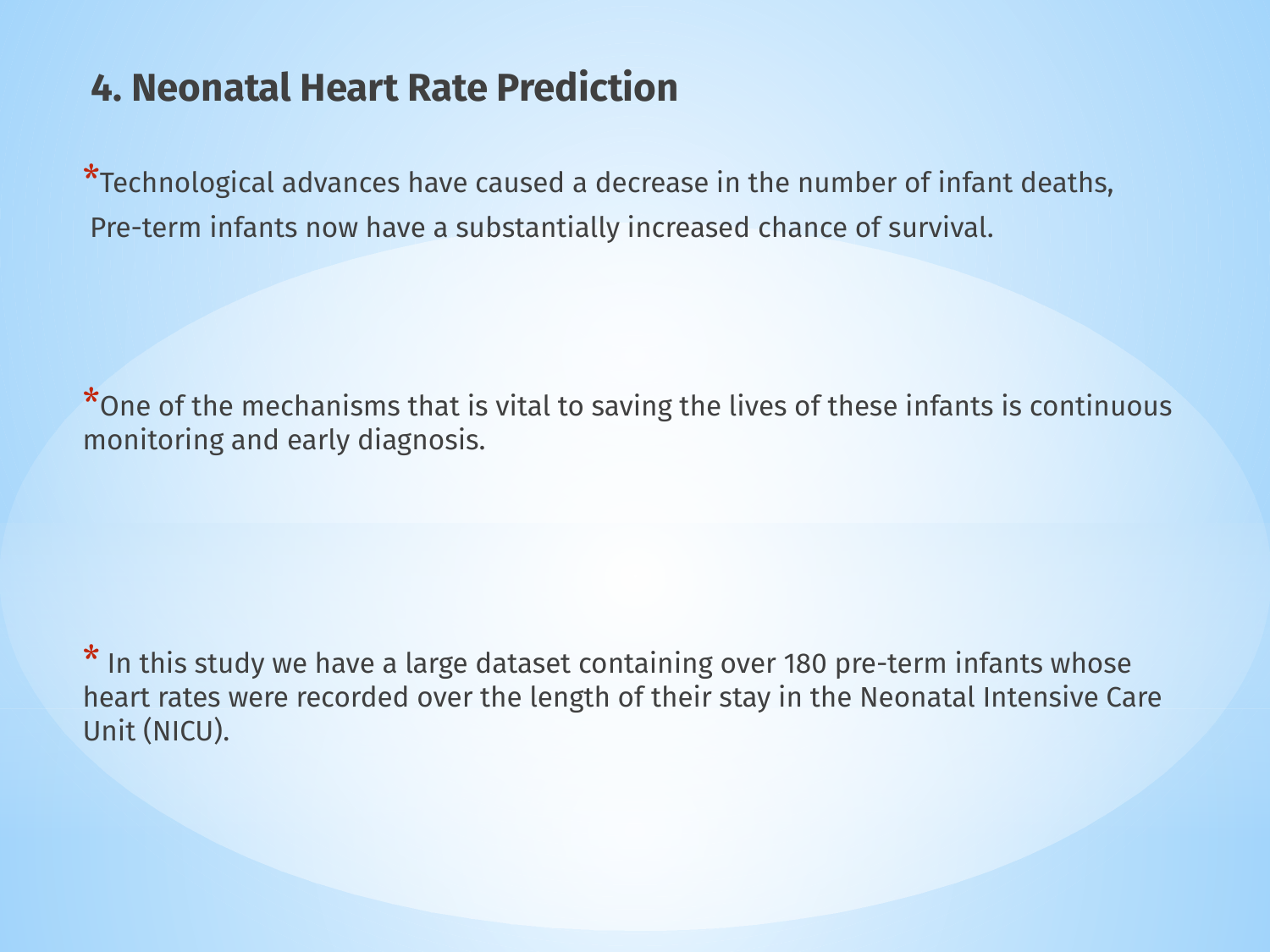

4. Neonatal Heart Rate Prediction

Technological advances have caused a decrease in the number of infant deaths,
 Pre-term infants now have a substantially increased chance of survival.

One of the mechanisms that is vital to saving the lives of these infants is continuous monitoring and early diagnosis.

 In this study we have a large dataset containing over 180 pre-term infants whose heart rates were recorded over the length of their stay in the Neonatal Intensive Care Unit (NICU).